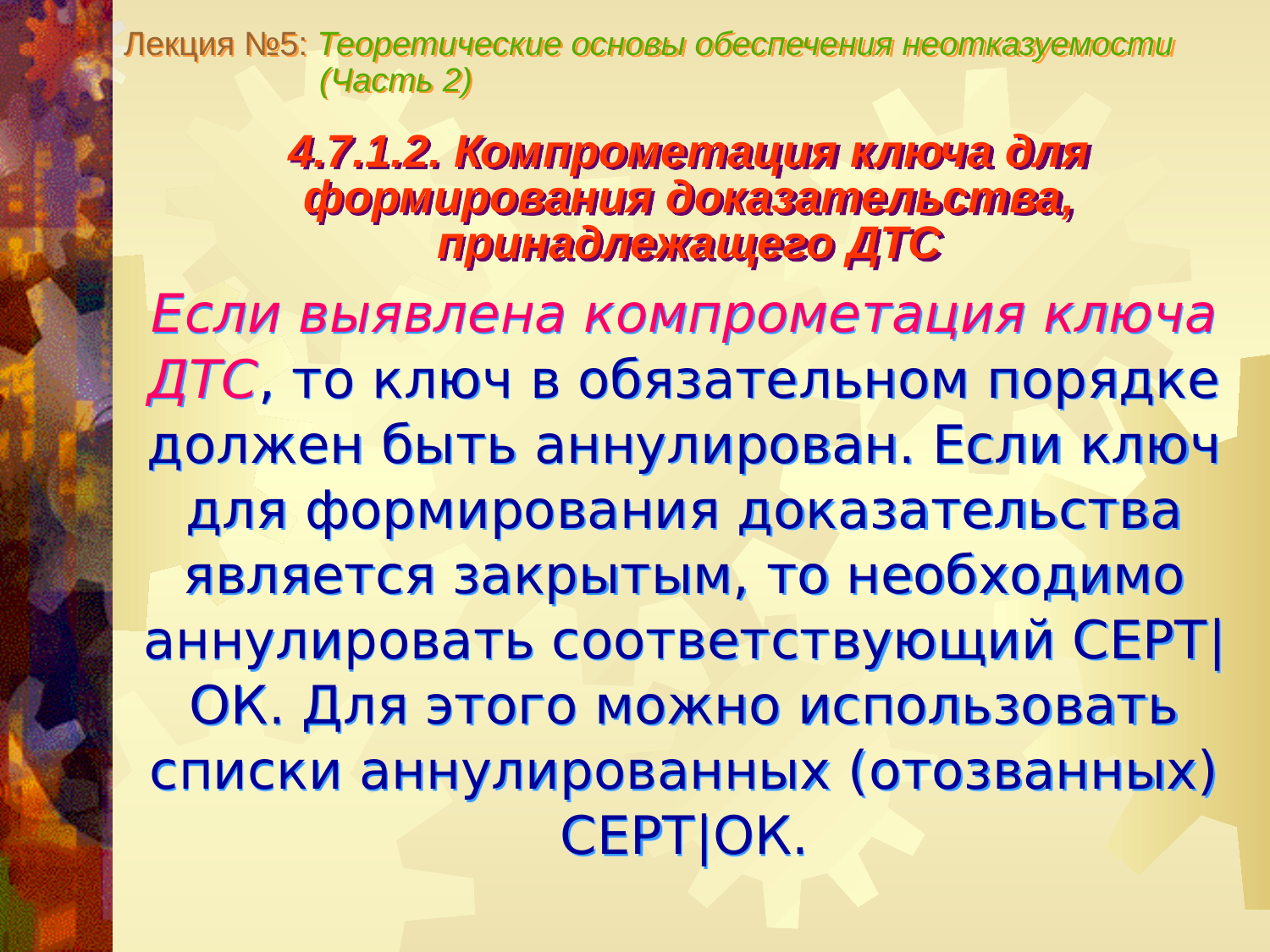

Лекция №5: Теоретические основы обеспечения неотказуемости
                       (Часть 2)
4.7.1.2. Компрометация ключа для формирования доказательства, принадлежащего ДТС
Если выявлена компрометация ключа ДТС, то ключ в обязательном порядке должен быть аннулирован. Если ключ для формирования доказательства является закрытым, то необходимо аннулировать соответствующий СЕРТ|ОК. Для этого можно использовать списки аннулированных (отозванных) СЕРТ|ОК.